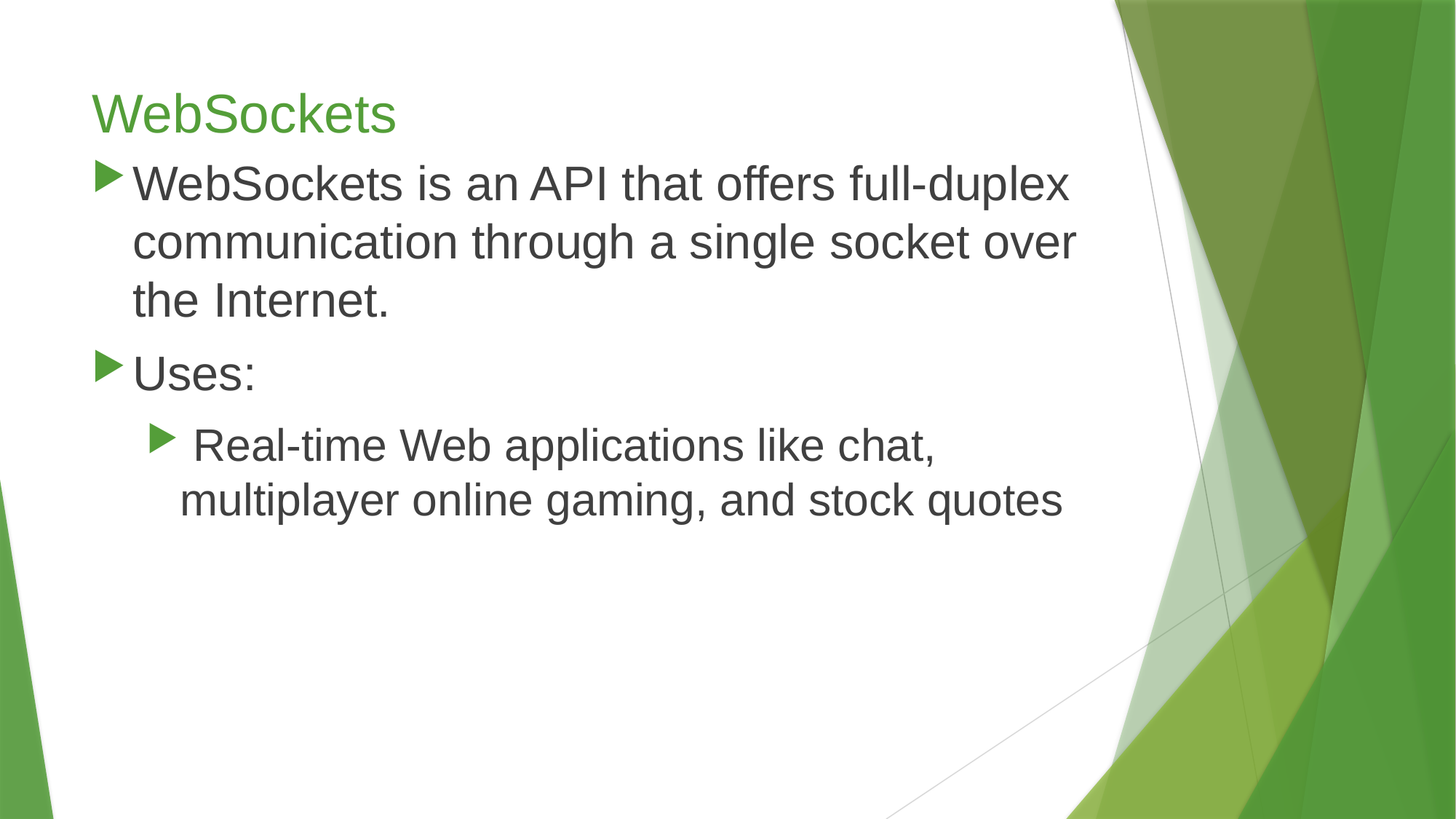

# WebSockets
WebSockets is an API that offers full-duplex communication through a single socket over the Internet.
Uses:
 Real-time Web applications like chat, multiplayer online gaming, and stock quotes